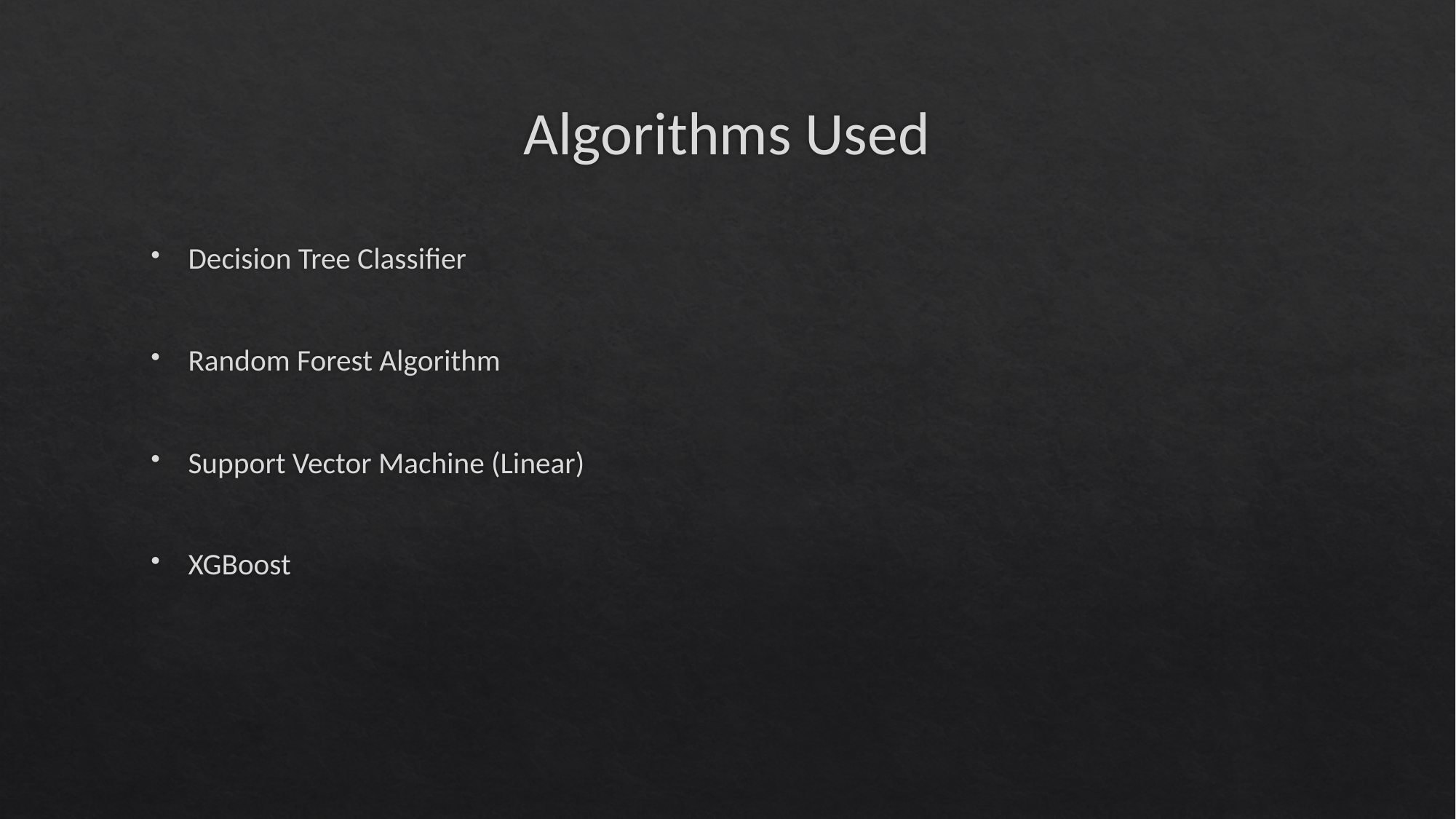

# Algorithms Used

Decision Tree Classifier

Random Forest Algorithm

Support Vector Machine (Linear)

XGBoost